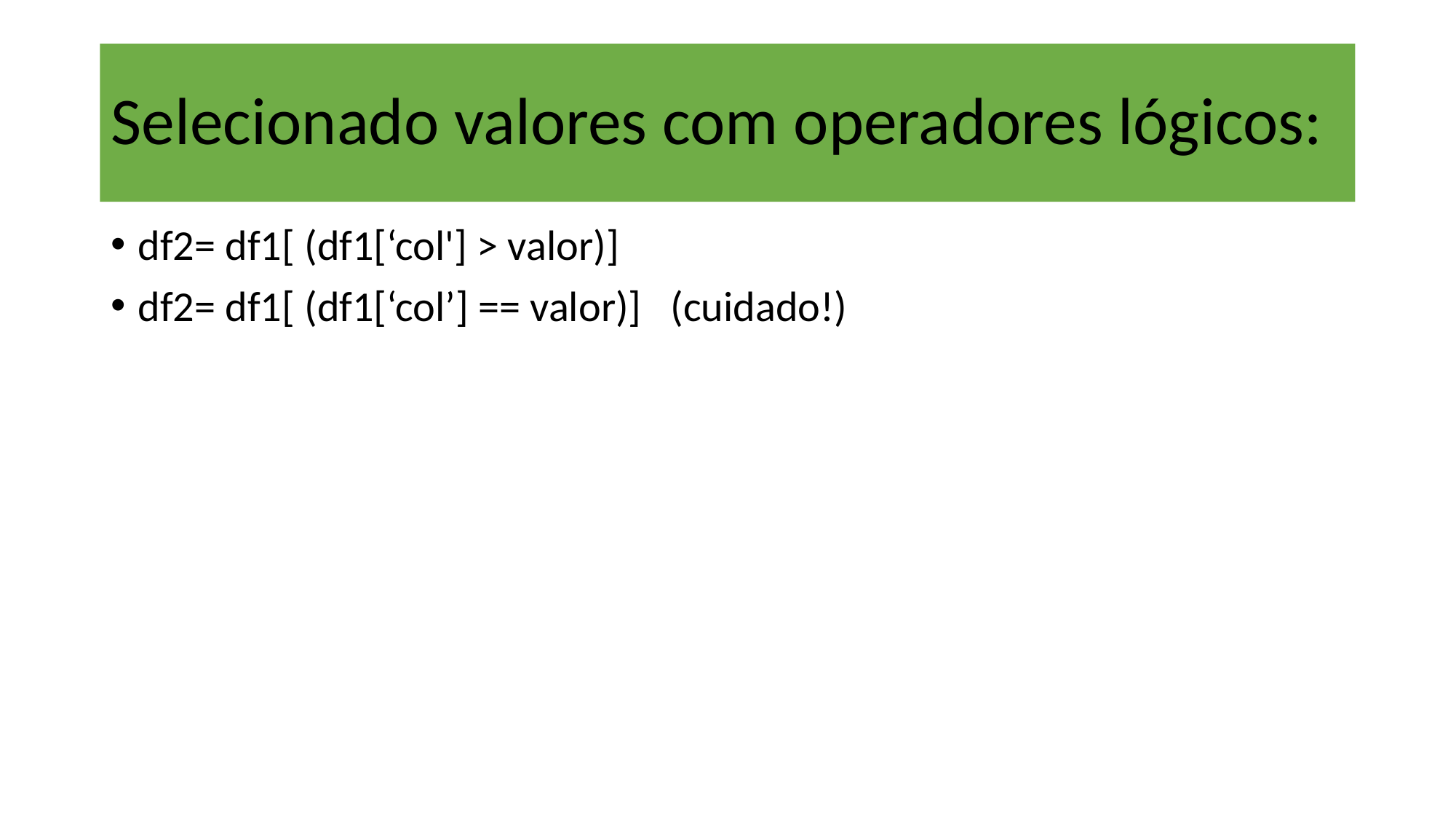

# Selecionado valores com operadores lógicos:
df2= df1[ (df1[‘col'] > valor)]
df2= df1[ (df1[‘col’] == valor)]   (cuidado!)